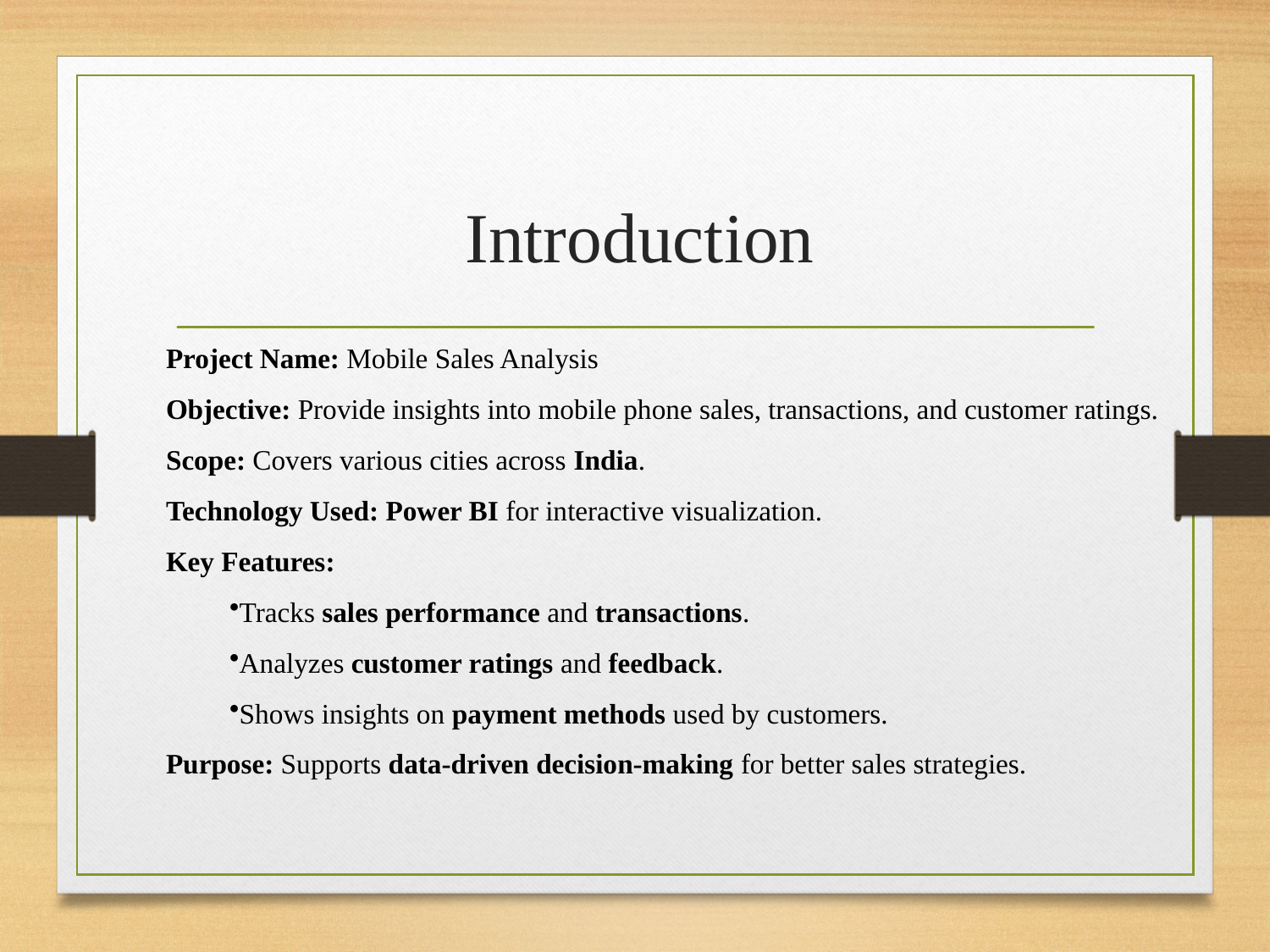

Introduction

Project Name: Mobile Sales Analysis
Objective: Provide insights into mobile phone sales, transactions, and customer ratings.
Scope: Covers various cities across India.
Technology Used: Power BI for interactive visualization.
Key Features:
Tracks sales performance and transactions.
Analyzes customer ratings and feedback.
Shows insights on payment methods used by customers.
Purpose: Supports data-driven decision-making for better sales strategies.